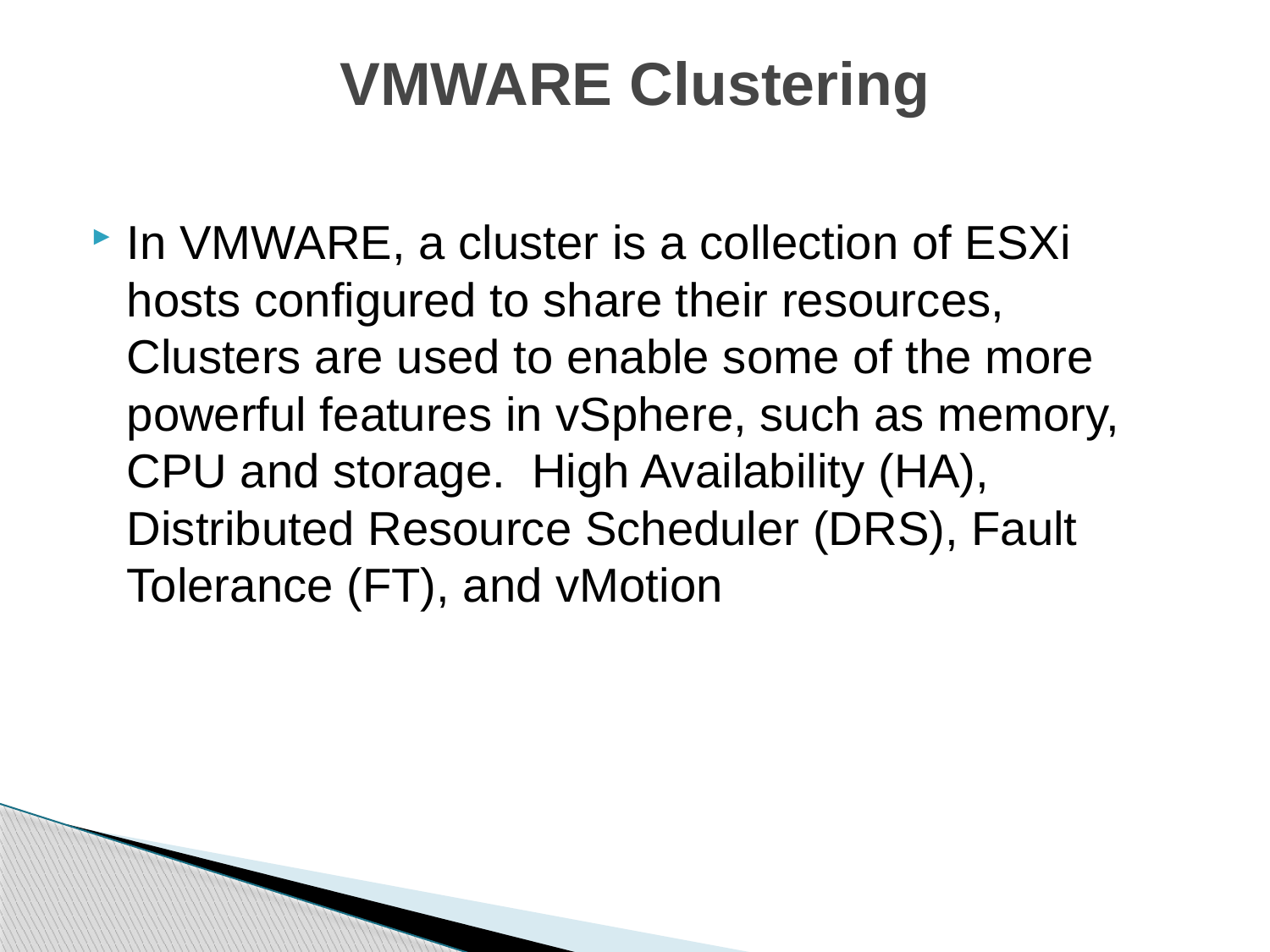

# VMWARE Clustering
In VMWARE, a cluster is a collection of ESXi hosts configured to share their resources,  Clusters are used to enable some of the more powerful features in vSphere, such as memory, CPU and storage.  High Availability (HA), Distributed Resource Scheduler (DRS), Fault Tolerance (FT), and vMotion